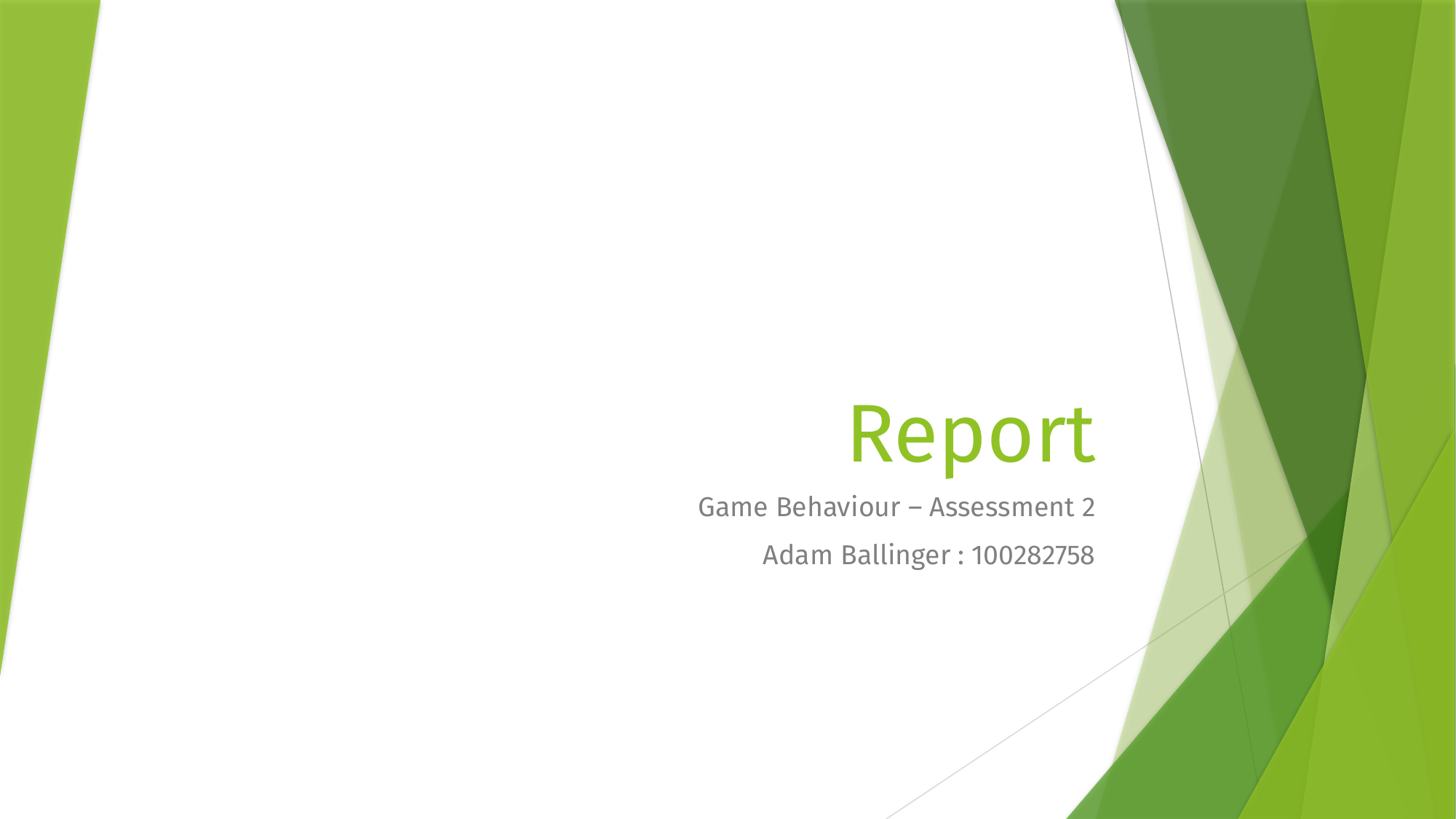

# Report
Game Behaviour – Assessment 2
Adam Ballinger : 100282758